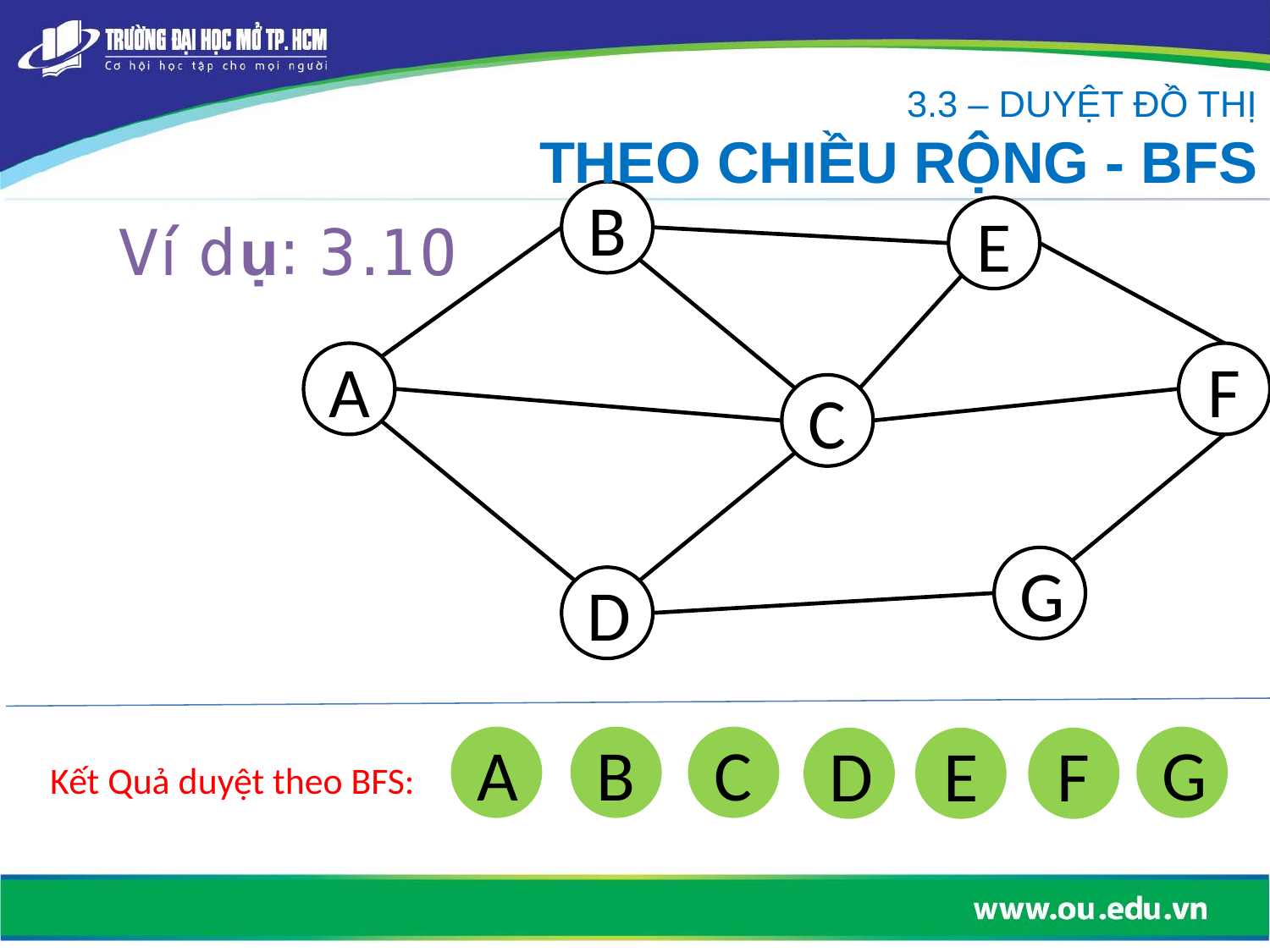

3.3 – DUYỆT ĐỒ THỊ
THEO CHIỀU RỘNG - BFS
# Ví dụ: 3.10
B
E
A
F
C
G
D
A
B
C
G
D
E
F
Kết Quả duyệt theo BFS: